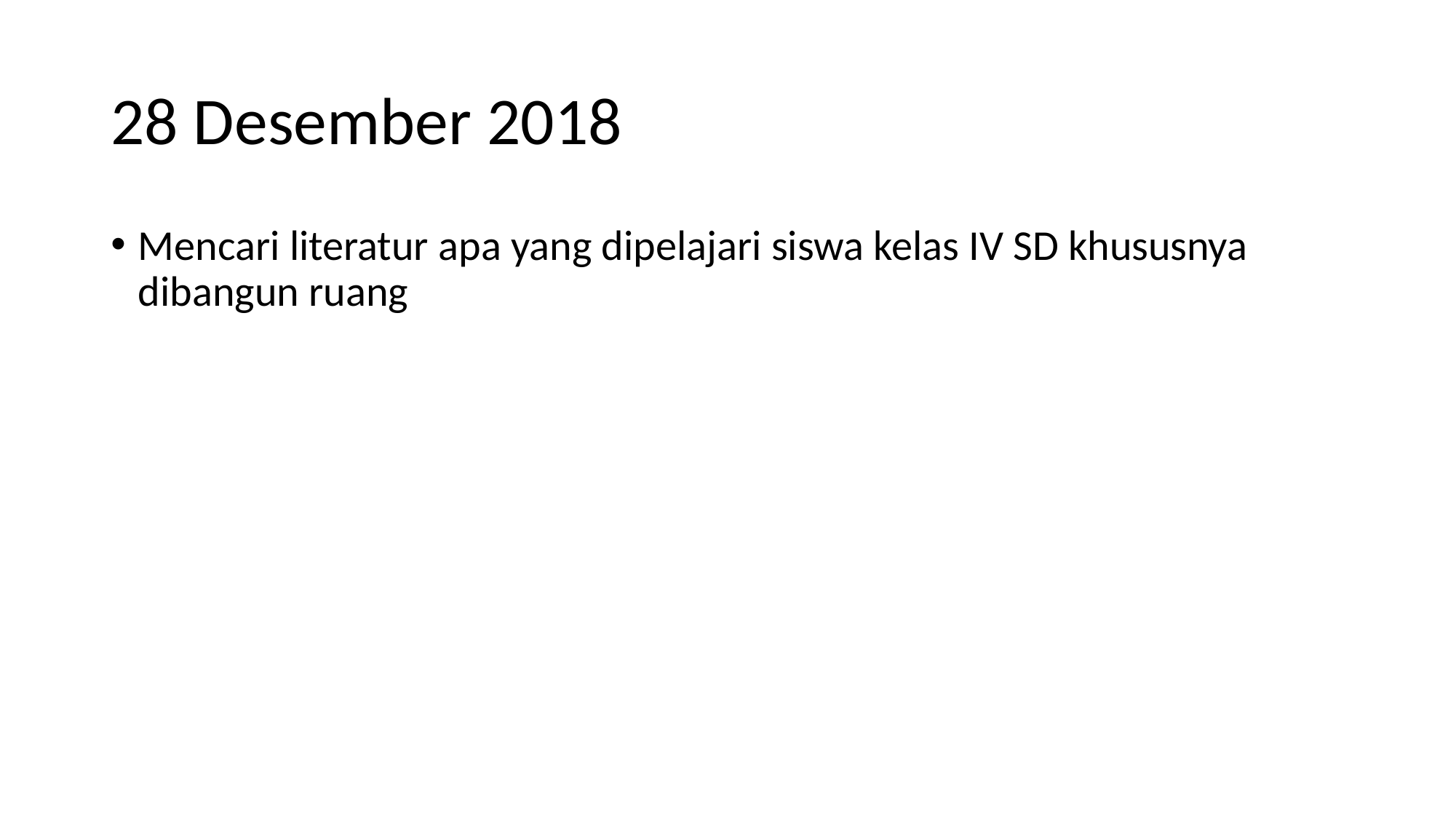

# 28 Desember 2018
Mencari literatur apa yang dipelajari siswa kelas IV SD khususnya dibangun ruang